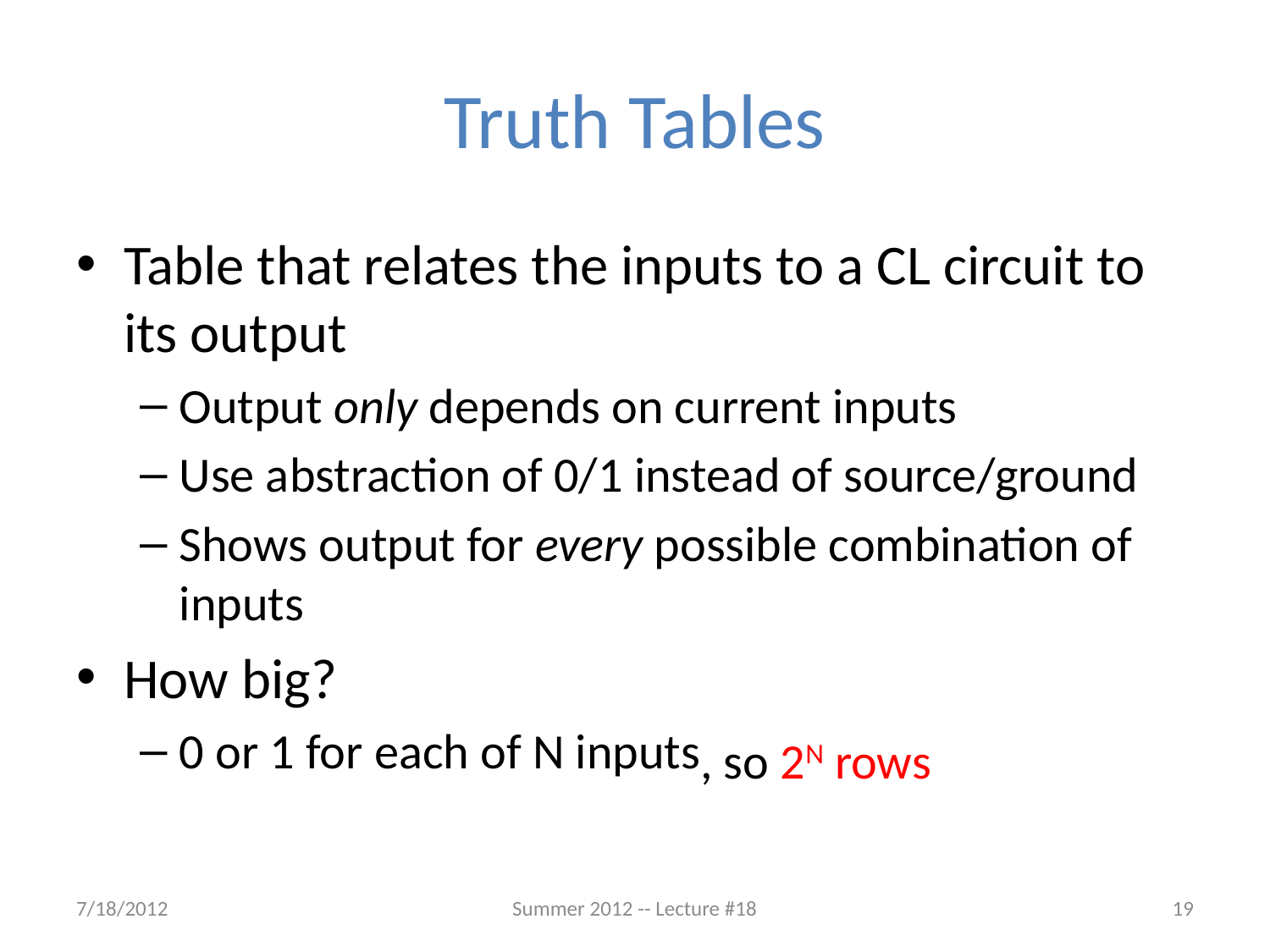

# Truth Tables
Table that relates the inputs to a CL circuit to its output
Output only depends on current inputs
Use abstraction of 0/1 instead of source/ground
Shows output for every possible combination of inputs
How big?
0 or 1 for each of N inputs
, so 2N rows
7/18/2012
Summer 2012 -- Lecture #18
19